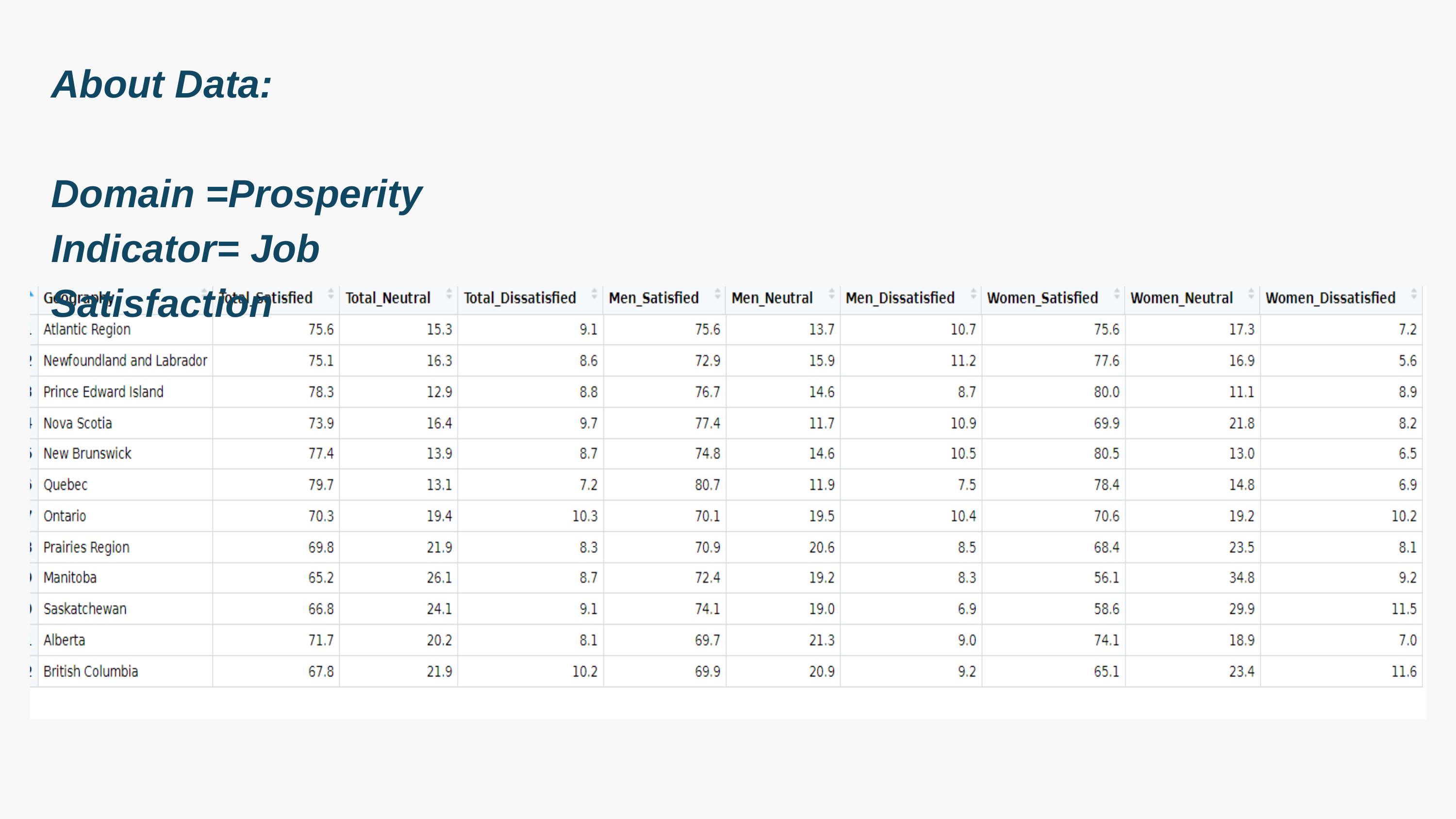

About Data:

Domain =Prosperity
Indicator= Job Satisfaction